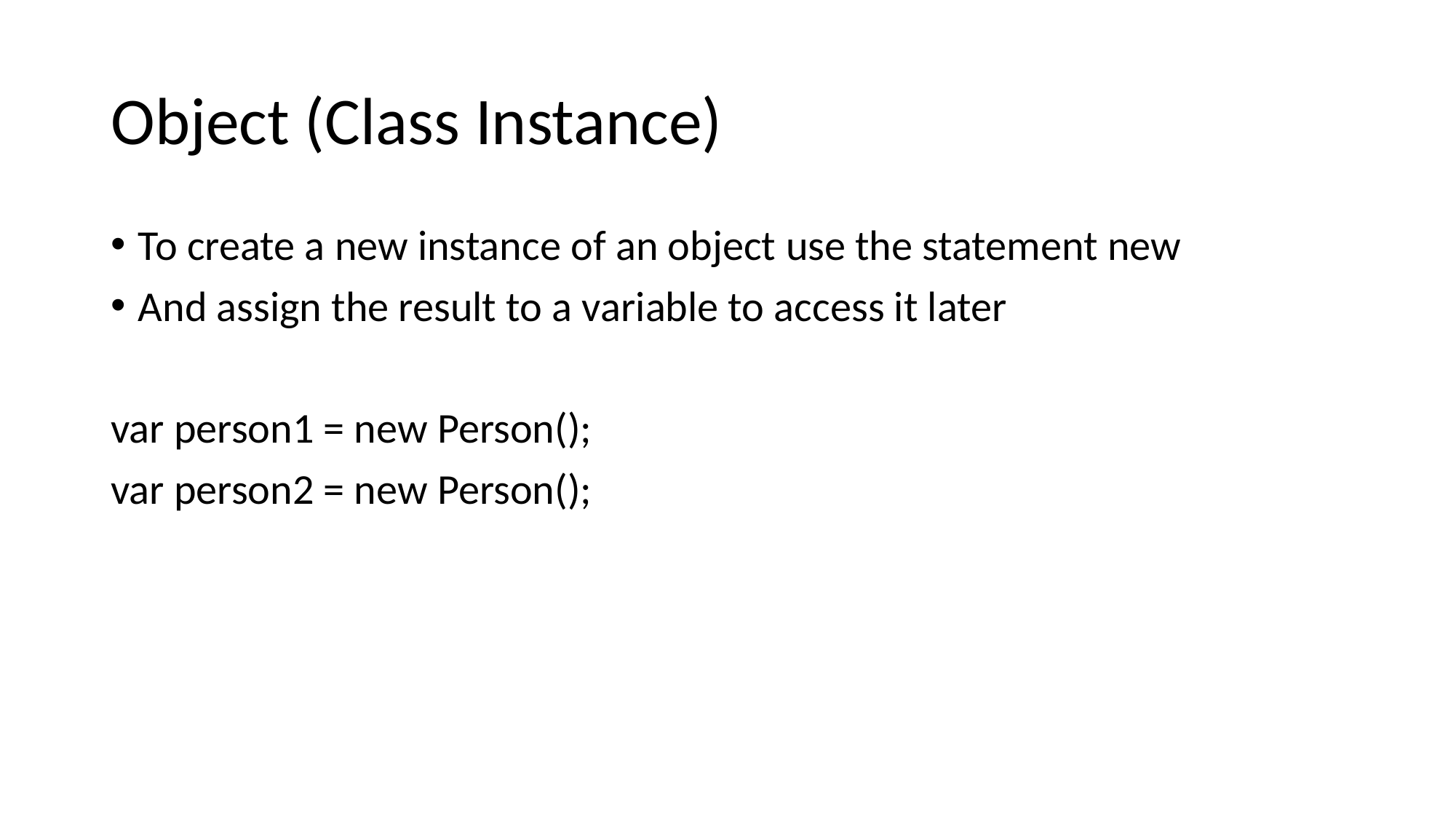

# Object (Class Instance)
To create a new instance of an object use the statement new
And assign the result to a variable to access it later

var person1 = new Person();
var person2 = new Person();